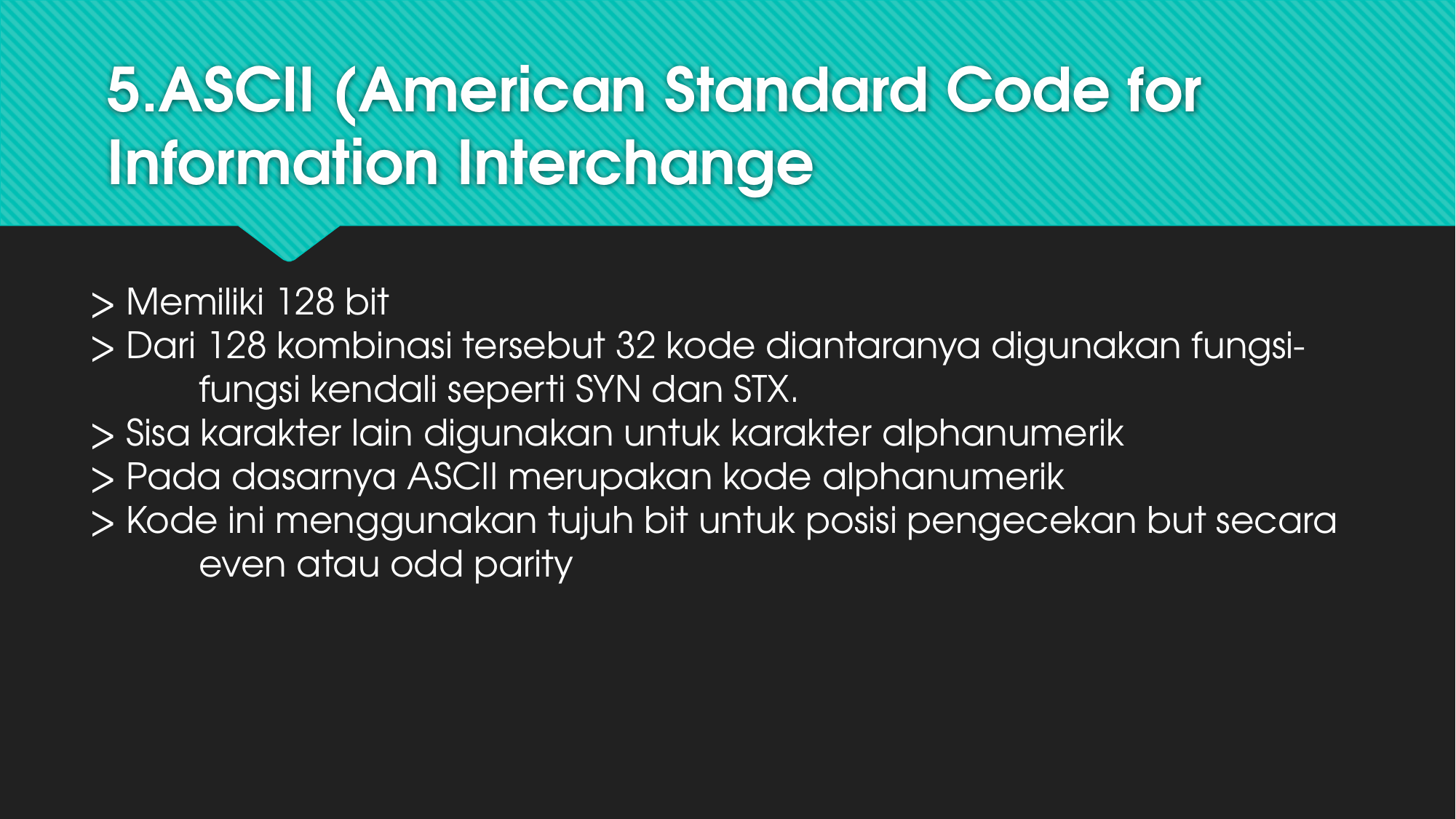

# 5.ASCII (American Standard Code for Information Interchange
> Memiliki 128 bit
> Dari 128 kombinasi tersebut 32 kode diantaranya digunakan fungsi-	fungsi kendali seperti SYN dan STX.
> Sisa karakter lain digunakan untuk karakter alphanumerik
> Pada dasarnya ASCII merupakan kode alphanumerik
> Kode ini menggunakan tujuh bit untuk posisi pengecekan but secara 	even atau odd parity